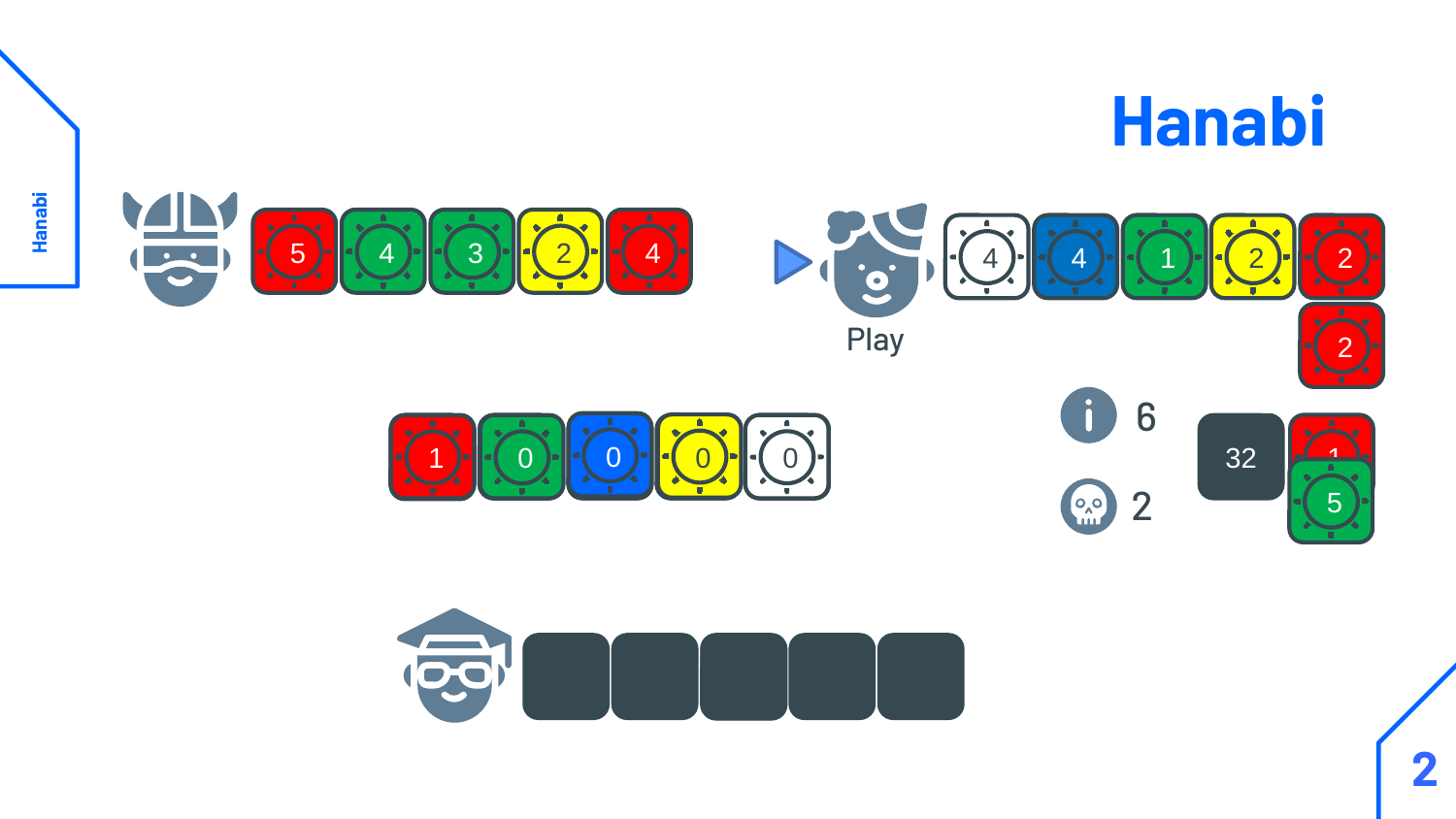

# Hanabi
 Hanabi

5

4

3

2

4

4

4

1

2

2

Play

2
6

0

0

1

0

1

0

32

1

5
2

1

2

2